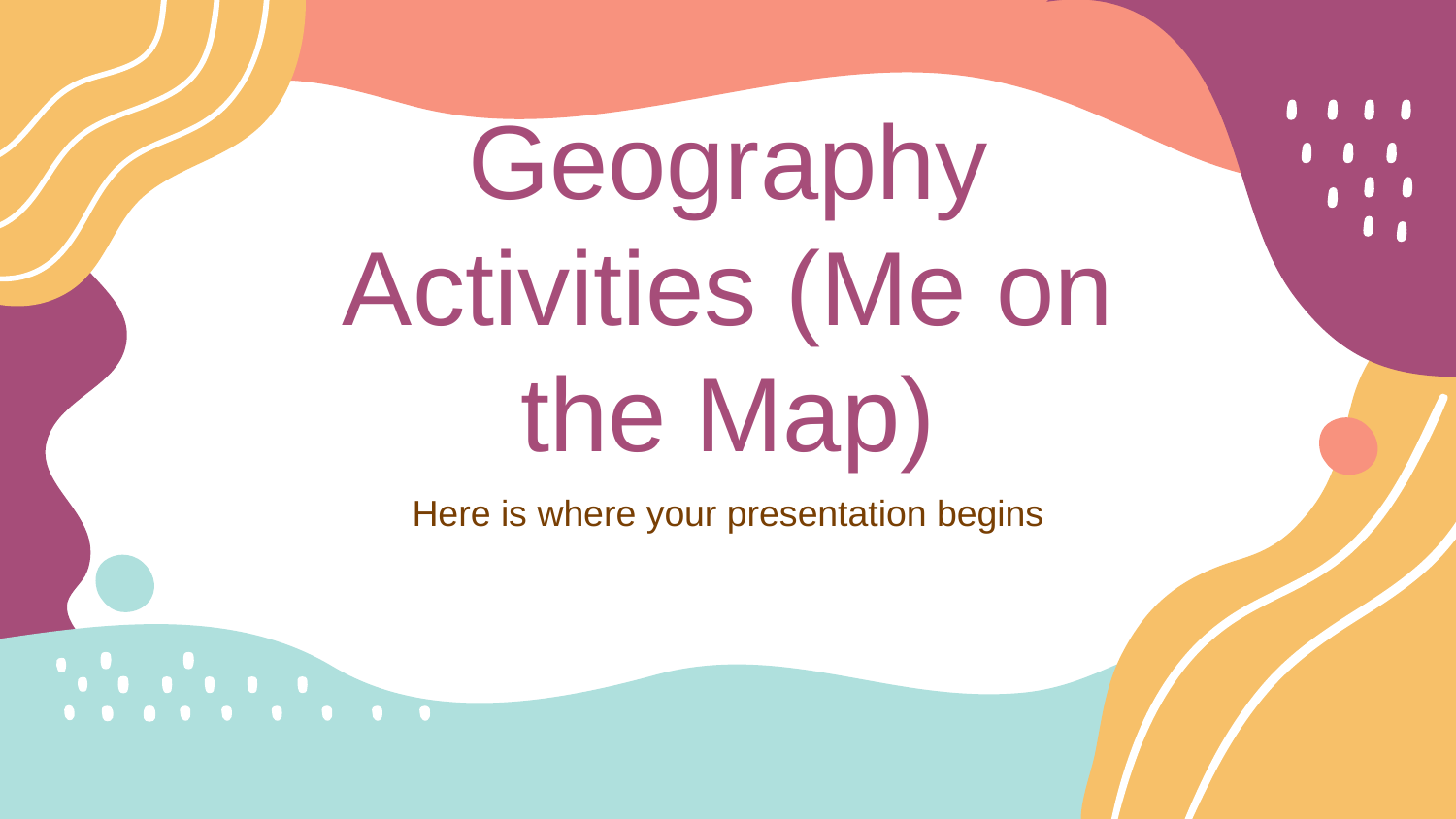

# Geography Activities (Me on the Map)
Here is where your presentation begins